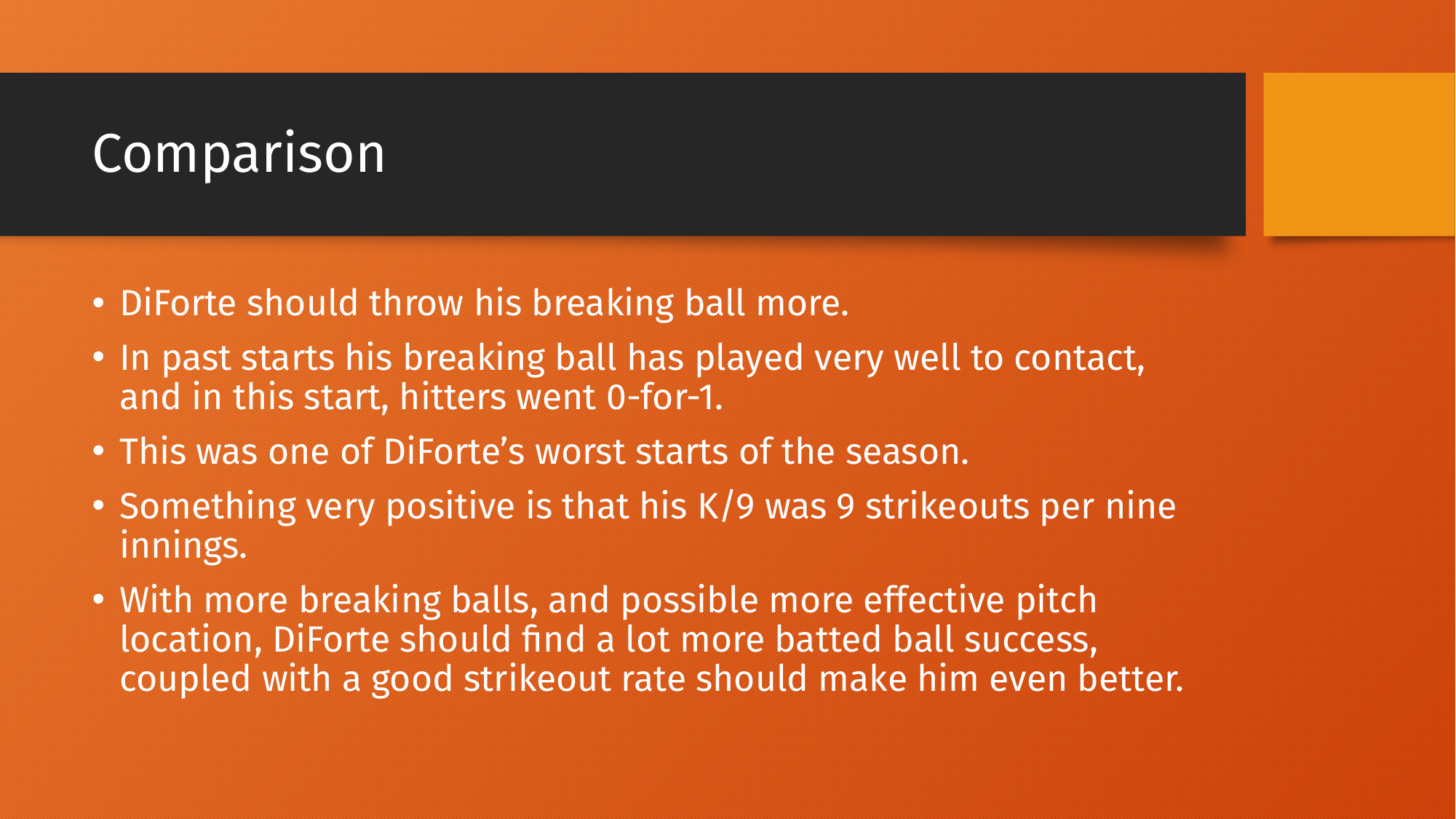

# Comparison
DiForte should throw his breaking ball more.
In past starts his breaking ball has played very well to contact, and in this start, hitters went 0-for-1.
This was one of DiForte’s worst starts of the season.
Something very positive is that his K/9 was 9 strikeouts per nine innings.
With more breaking balls, and possible more effective pitch location, DiForte should find a lot more batted ball success, coupled with a good strikeout rate should make him even better.